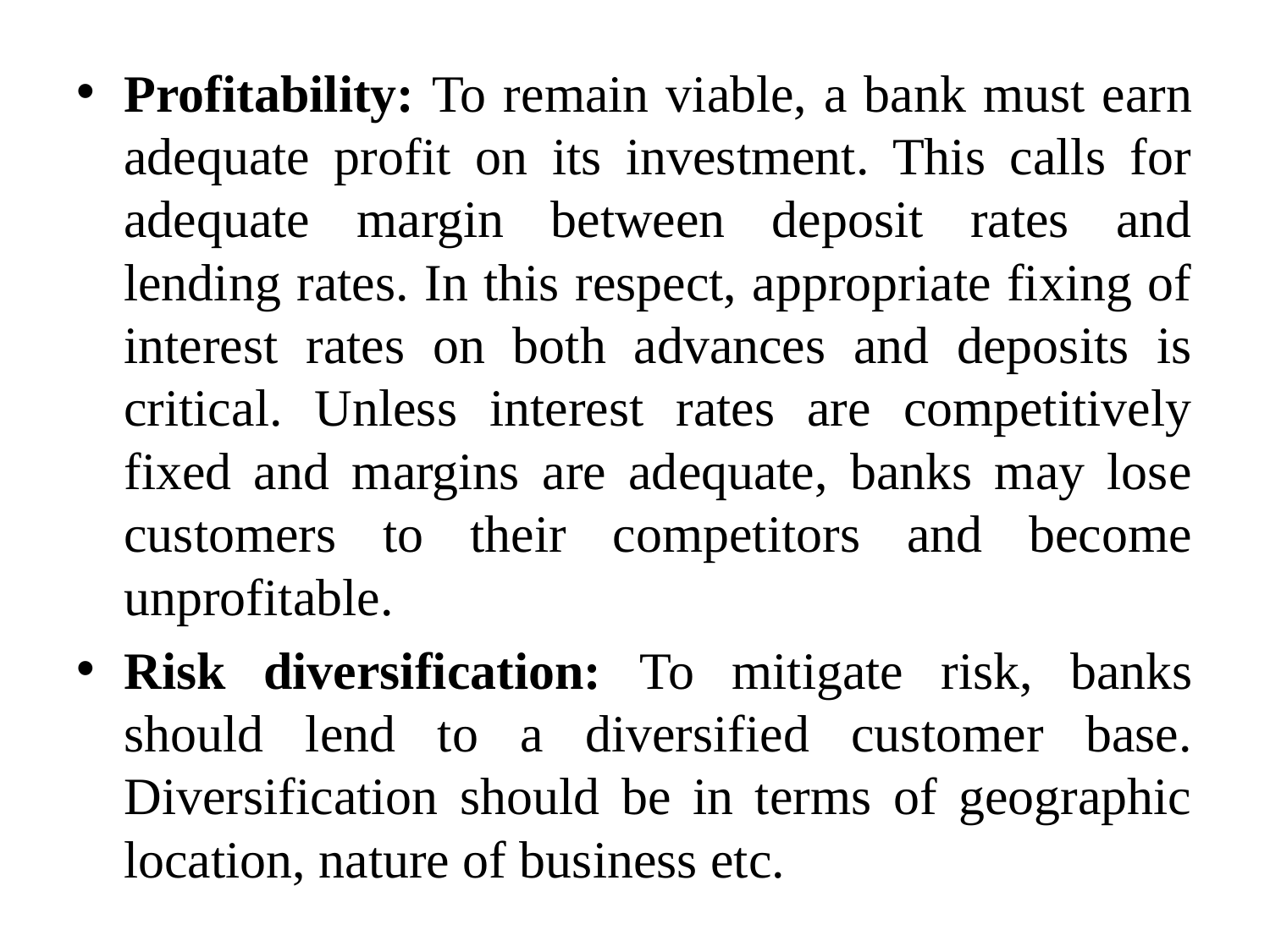

Profitability: To remain viable, a bank must earn adequate profit on its investment. This calls for adequate margin between deposit rates and lending rates. In this respect, appropriate fixing of interest rates on both advances and deposits is critical. Unless interest rates are competitively fixed and margins are adequate, banks may lose customers to their competitors and become unprofitable.
Risk diversification: To mitigate risk, banks should lend to a diversified customer base. Diversification should be in terms of geographic location, nature of business etc.